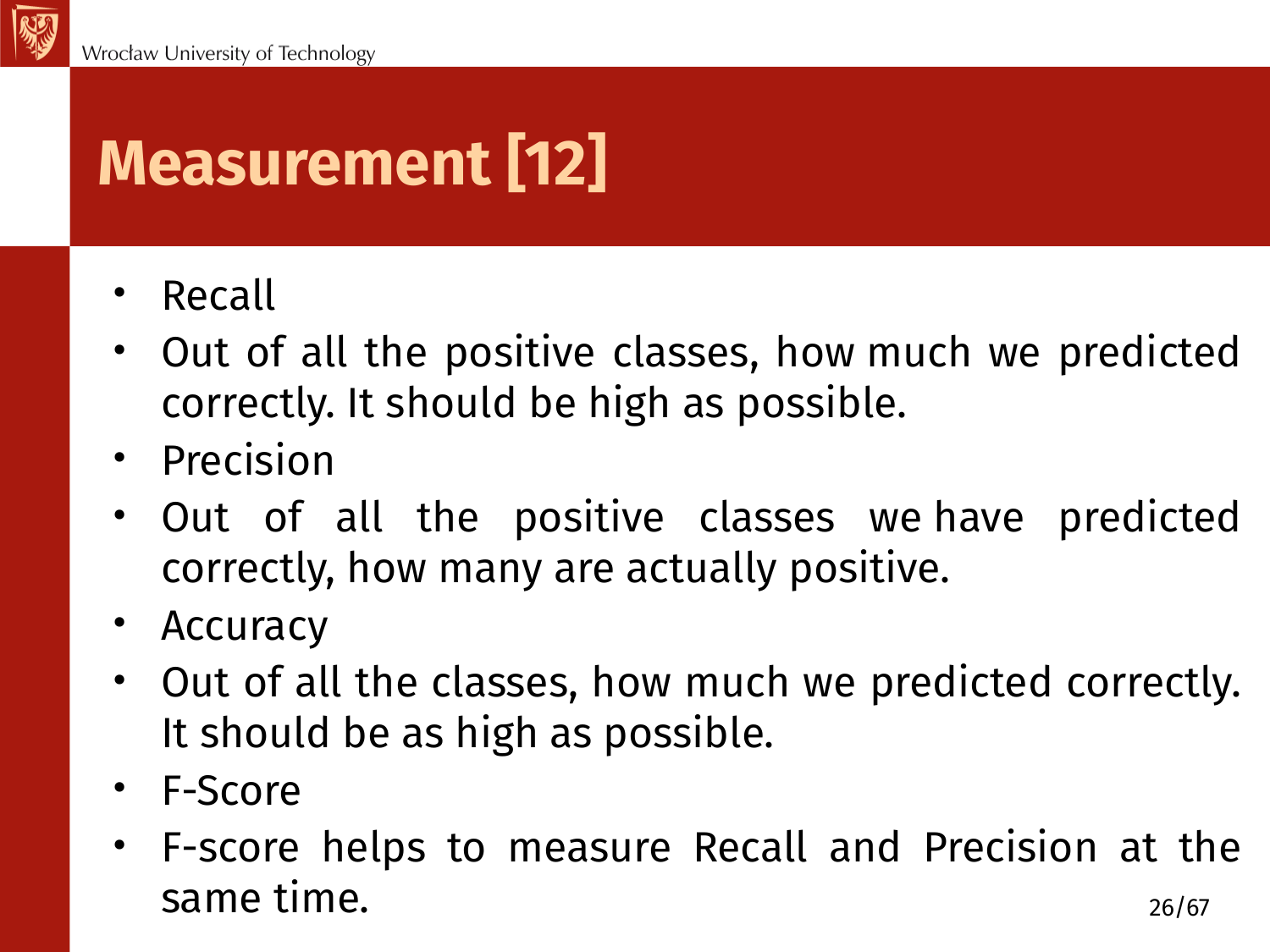

# Measurement [12]
Recall
Out of all the positive classes, how much we predicted correctly. It should be high as possible.
Precision
Out of all the positive classes we have predicted correctly, how many are actually positive.
Accuracy
Out of all the classes, how much we predicted correctly. It should be as high as possible.
F-Score
F-score helps to measure Recall and Precision at the same time.
26/67